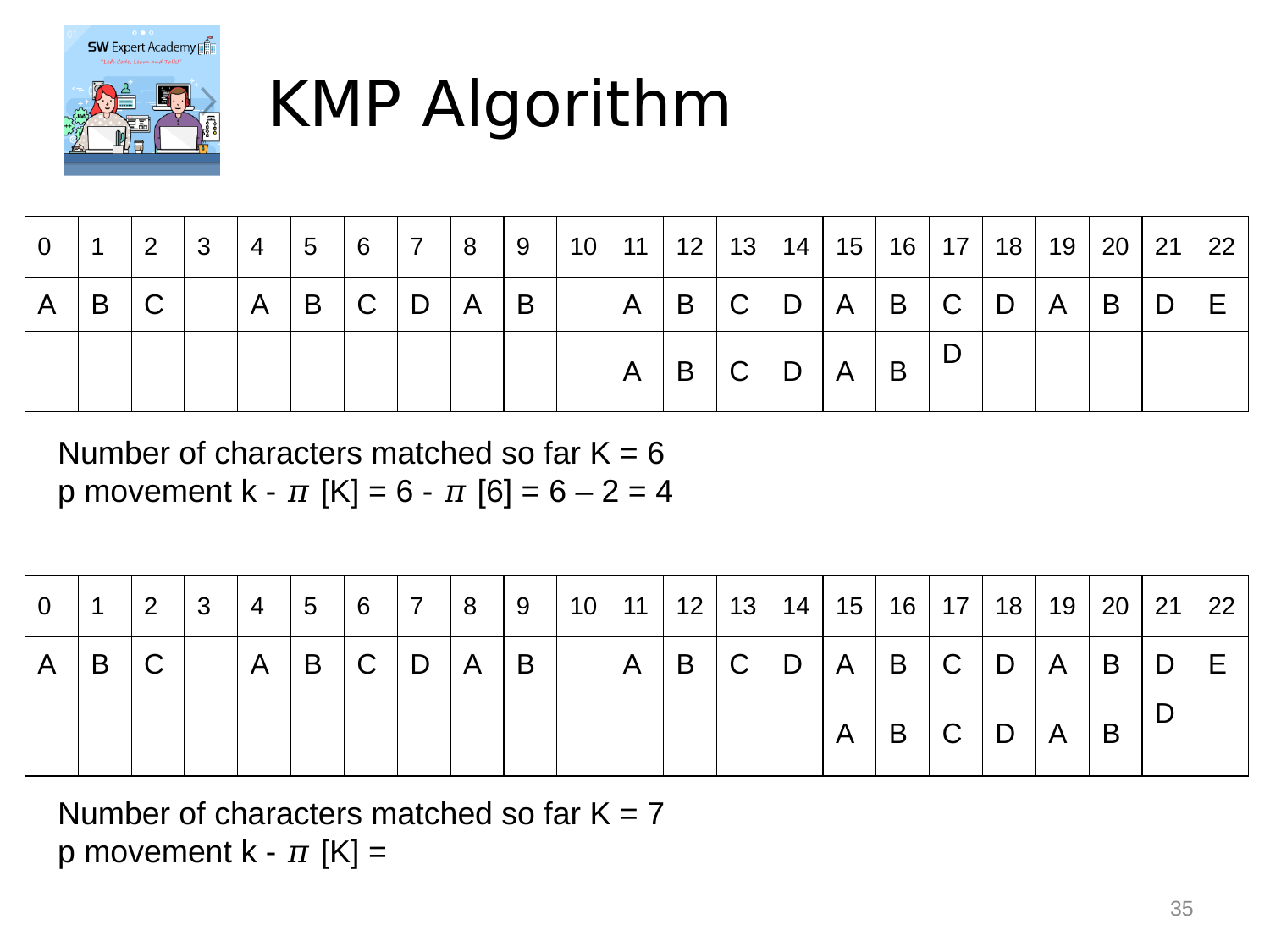

# KMP Algorithm
| 0 | 1 | 2 | 3 | 4 | 5 | 6 | 7 | 8 | 9 | 10 | 11 | 12 | 13 | 14 | 15 | 16 | 17 | 18 | 19 | 20 | 21 | 22 |
| --- | --- | --- | --- | --- | --- | --- | --- | --- | --- | --- | --- | --- | --- | --- | --- | --- | --- | --- | --- | --- | --- | --- |
| A | B | C |  | A | B | C | D | A | B |  | A | B | C | D | A | B | C | D | A | B | D | E |
|  |  |  |  |  |  |  |  |  |  |  | A | B | C | D | A | B | D |  |  |  |  |  |
Number of characters matched so far K = 6
p movement k - 𝜋 [K] = 6 - 𝜋 [6] = 6 – 2 = 4
| 0 | 1 | 2 | 3 | 4 | 5 | 6 | 7 | 8 | 9 | 10 | 11 | 12 | 13 | 14 | 15 | 16 | 17 | 18 | 19 | 20 | 21 | 22 |
| --- | --- | --- | --- | --- | --- | --- | --- | --- | --- | --- | --- | --- | --- | --- | --- | --- | --- | --- | --- | --- | --- | --- |
| A | B | C |  | A | B | C | D | A | B |  | A | B | C | D | A | B | C | D | A | B | D | E |
|  |  |  |  |  |  |  |  |  |  |  |  |  |  |  | A | B | C | D | A | B | D |  |
Number of characters matched so far K = 7
p movement k - 𝜋 [K] =
35